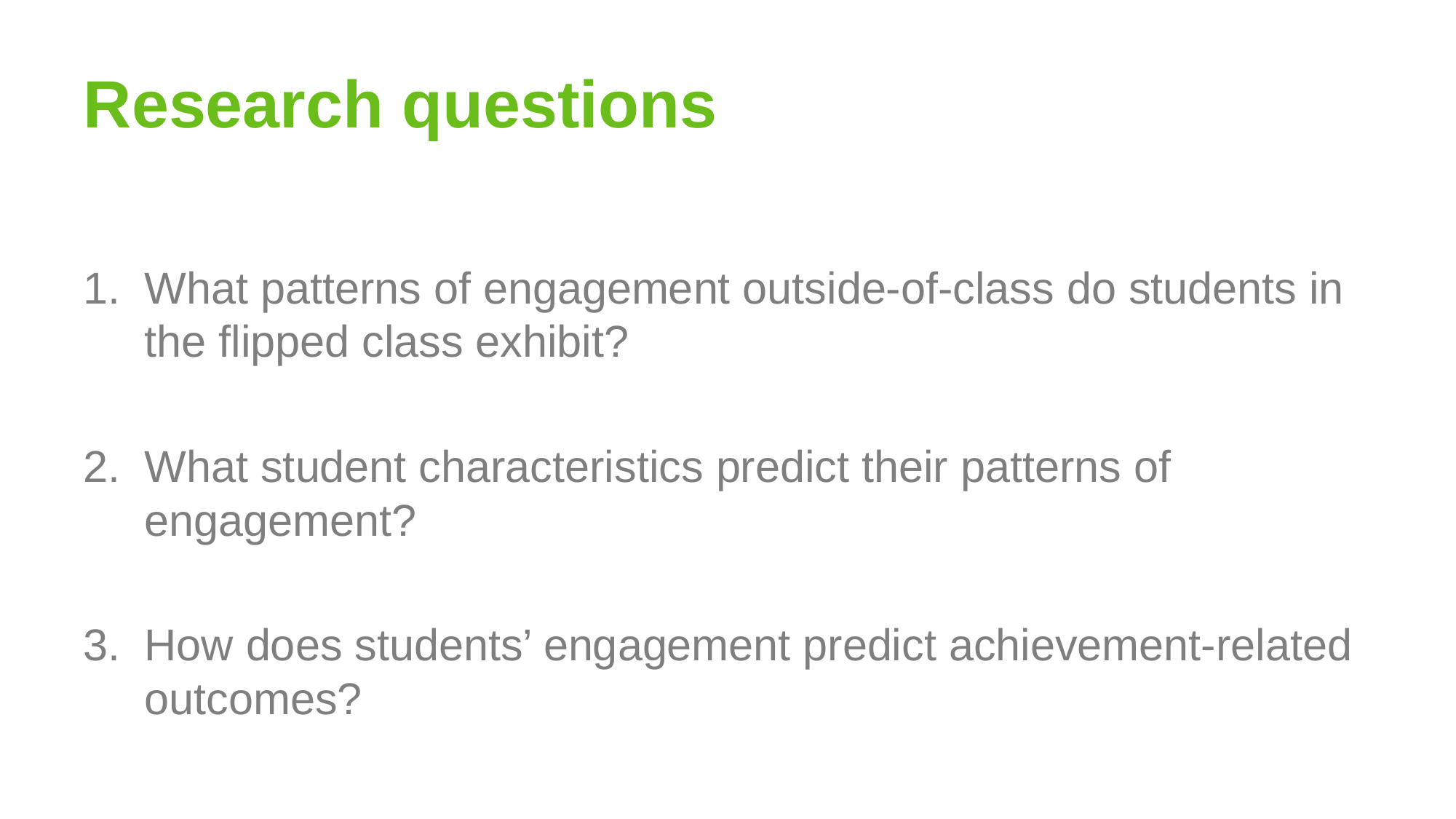

# Research questions

What patterns of engagement outside-of-class do students in the flipped class exhibit?

What student characteristics predict their patterns of engagement?

How does students’ engagement predict achievement-related outcomes?